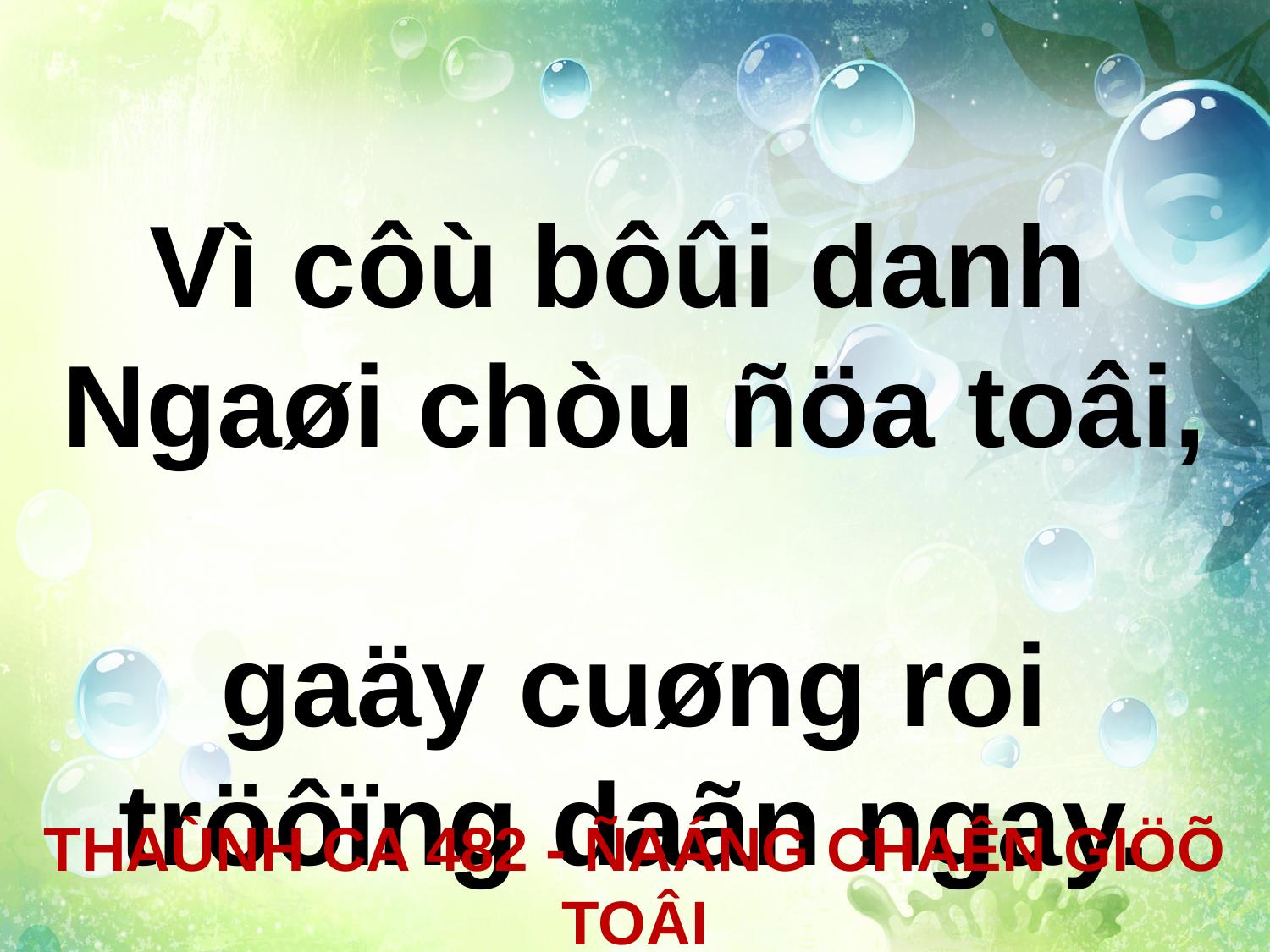

Vì côù bôûi danh
Ngaøi chòu ñöa toâi,
gaäy cuøng roi tröôïng daãn ngay.
THAÙNH CA 482 - ÑAÁNG CHAÊN GIÖÕ TOÂI